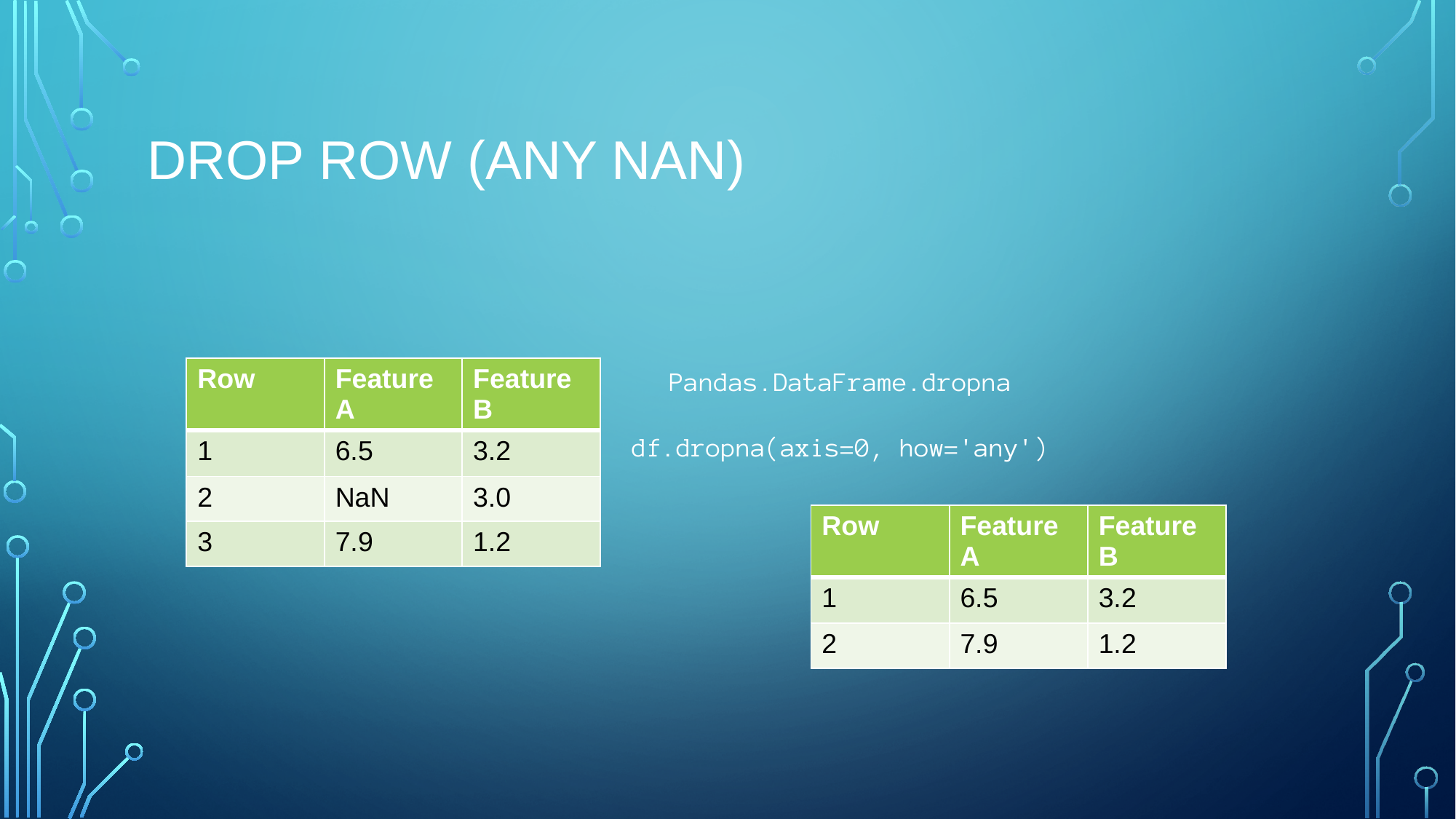

# Drop Row (any nan)
| Row | Feature A | Feature B |
| --- | --- | --- |
| 1 | 6.5 | 3.2 |
| 2 | NaN | 3.0 |
| 3 | 7.9 | 1.2 |
Pandas.DataFrame.dropna

df.dropna(axis=0, how='any')
| Row | Feature A | Feature B |
| --- | --- | --- |
| 1 | 6.5 | 3.2 |
| 2 | 7.9 | 1.2 |